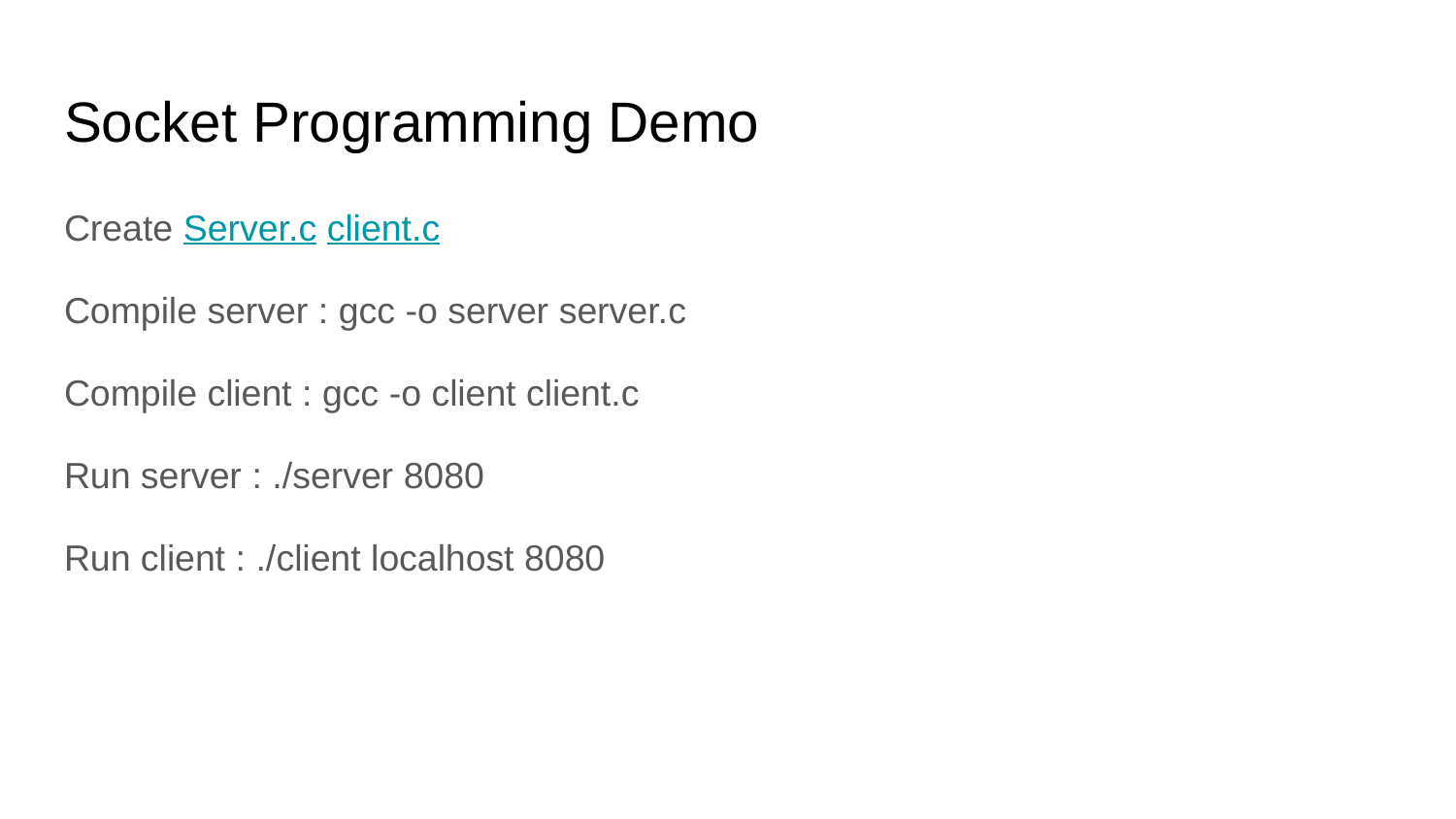

# Socket Programming Demo
Create Server.c client.c
Compile server : gcc -o server server.c
Compile client : gcc -o client client.c
Run server : ./server 8080
Run client : ./client localhost 8080